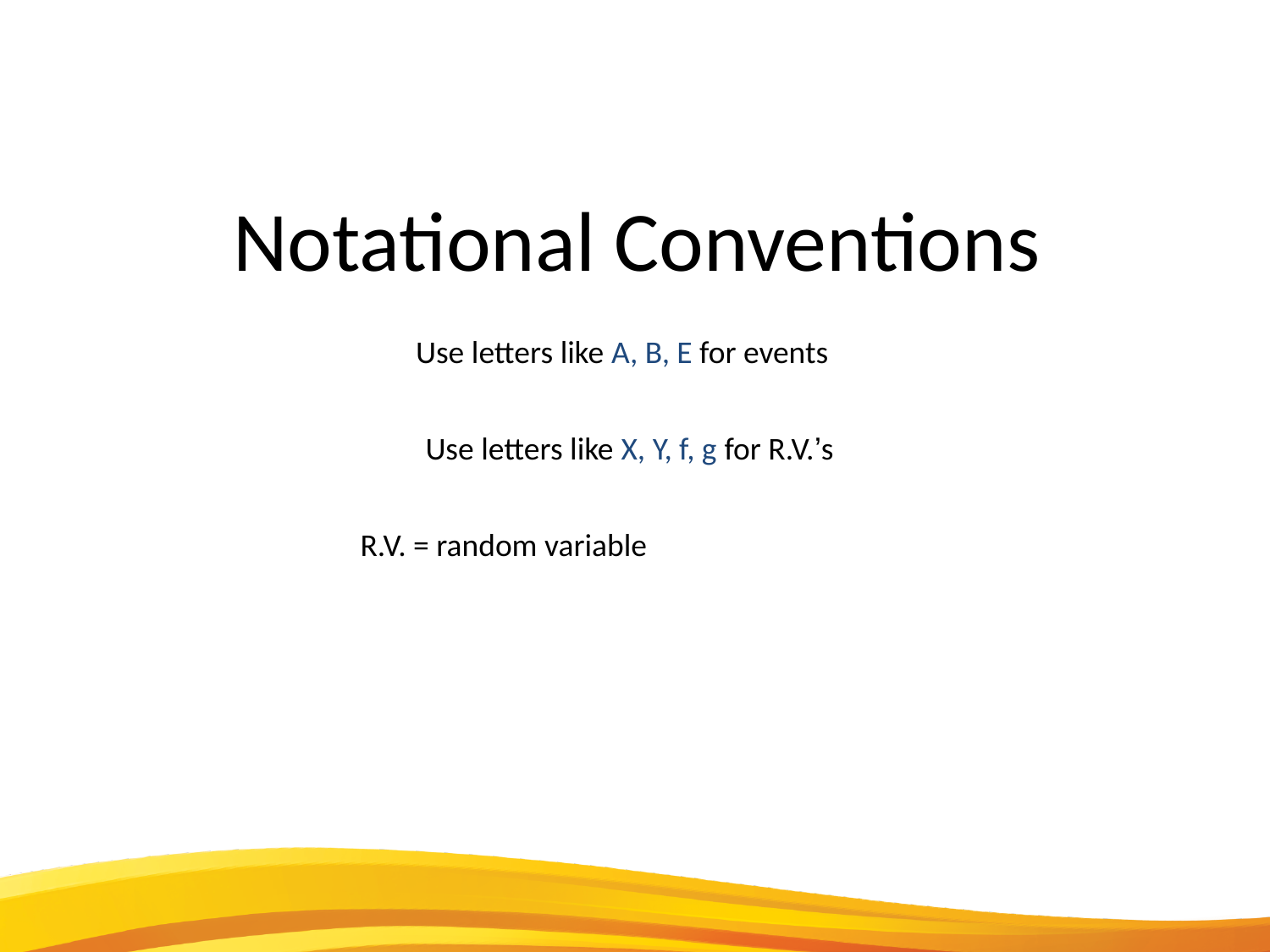

Notational Conventions
Use letters like A, B, E for events
Use letters like X, Y, f, g for R.V.’s
R.V. = random variable